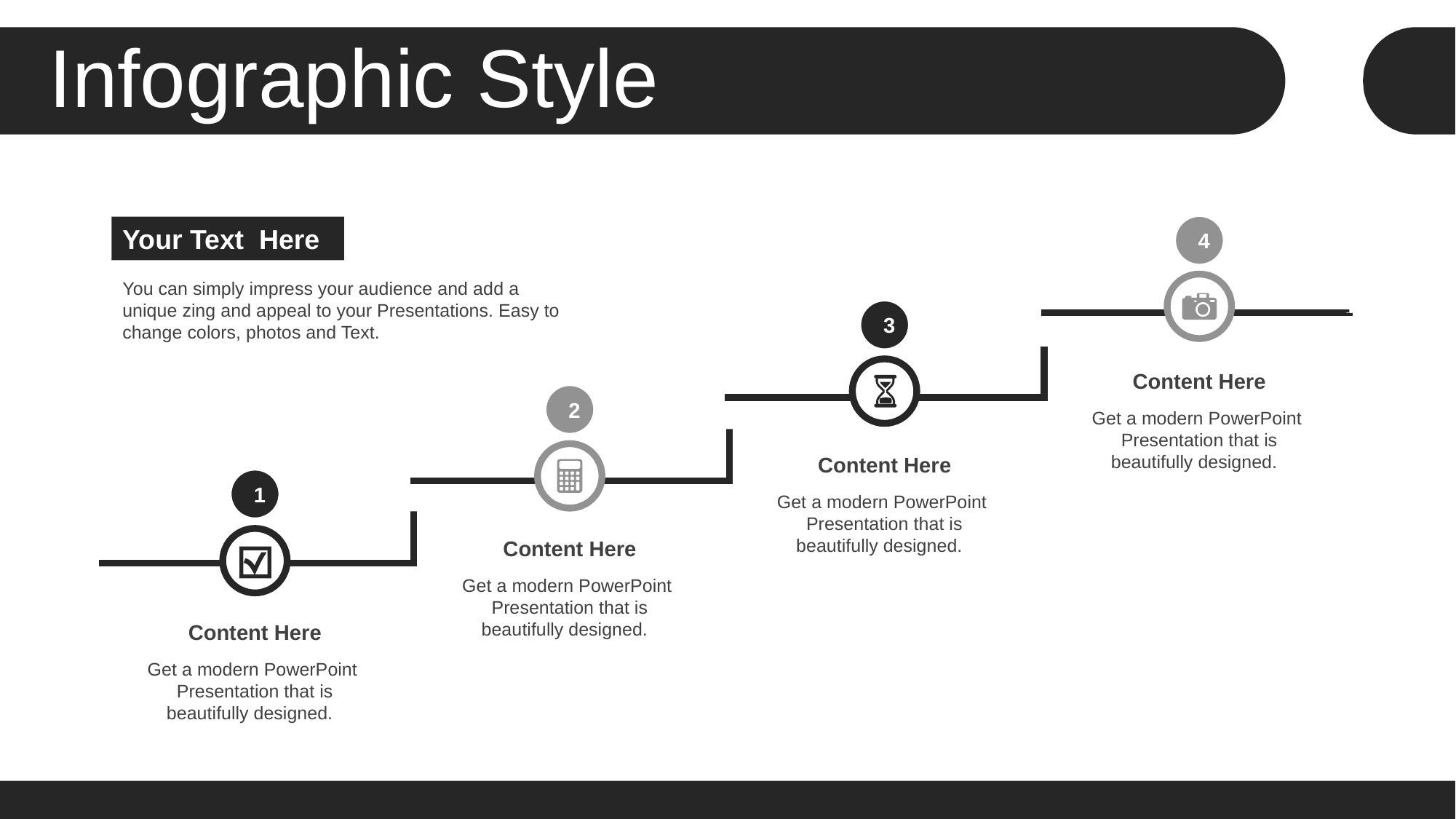

Infographic Style

4
Your Text  Here
You can simply impress your audience and add a unique zing and appeal to your Presentations. Easy to change colors, photos and Text.

3

Content Here
Get a modern PowerPoint  Presentation that is beautifully designed.

2

Content Here
Get a modern PowerPoint  Presentation that is beautifully designed.

1

Content Here
Get a modern PowerPoint  Presentation that is beautifully designed.

Content Here
Get a modern PowerPoint  Presentation that is beautifully designed.